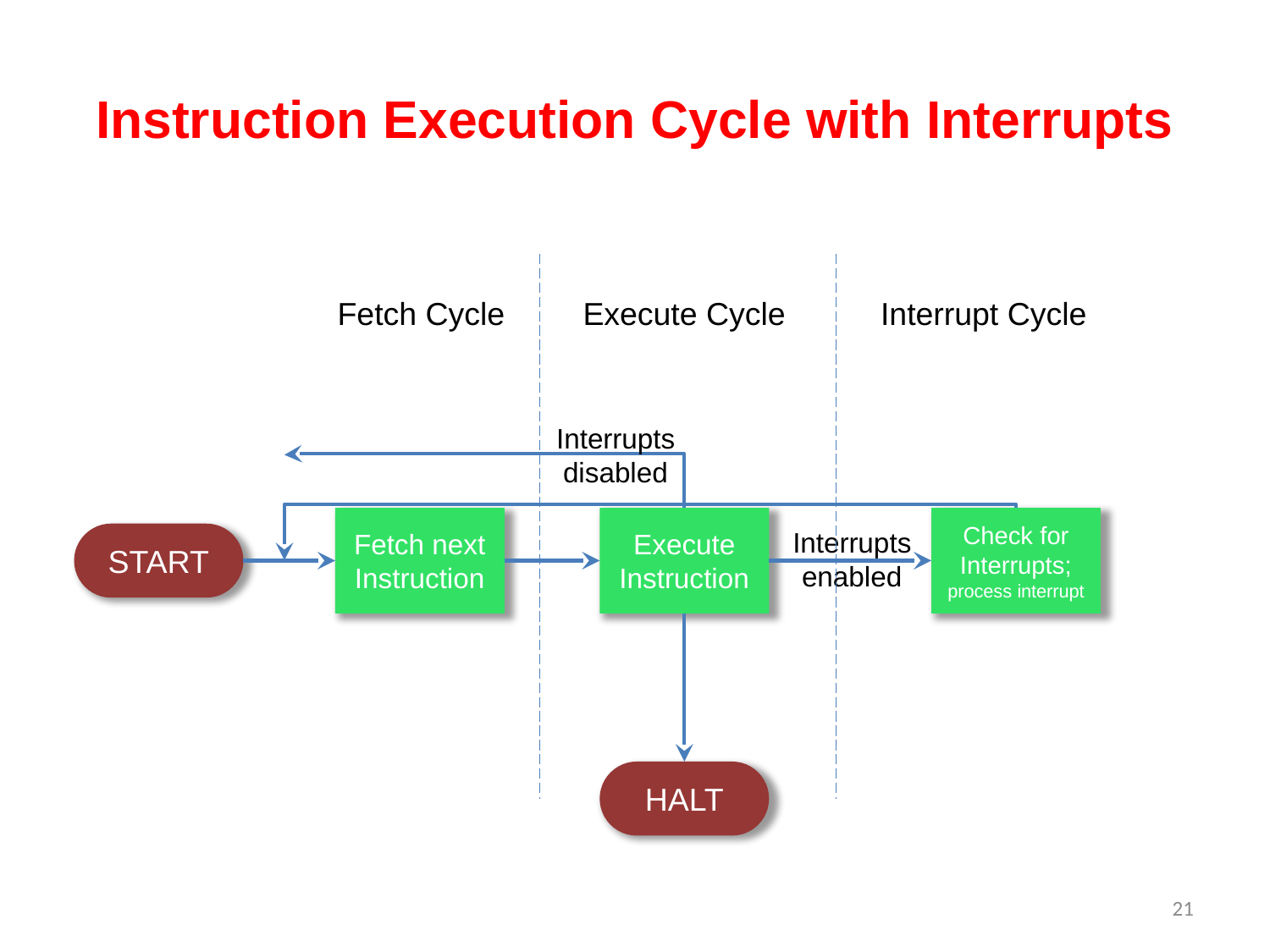

# Instruction Execution Cycle with Interrupts
Fetch Cycle
Execute Cycle
Interrupt Cycle
Interrupts disabled
Fetch next Instruction
Execute Instruction
Check for Interrupts; process interrupt
Interrupts enabled
START
HALT
21